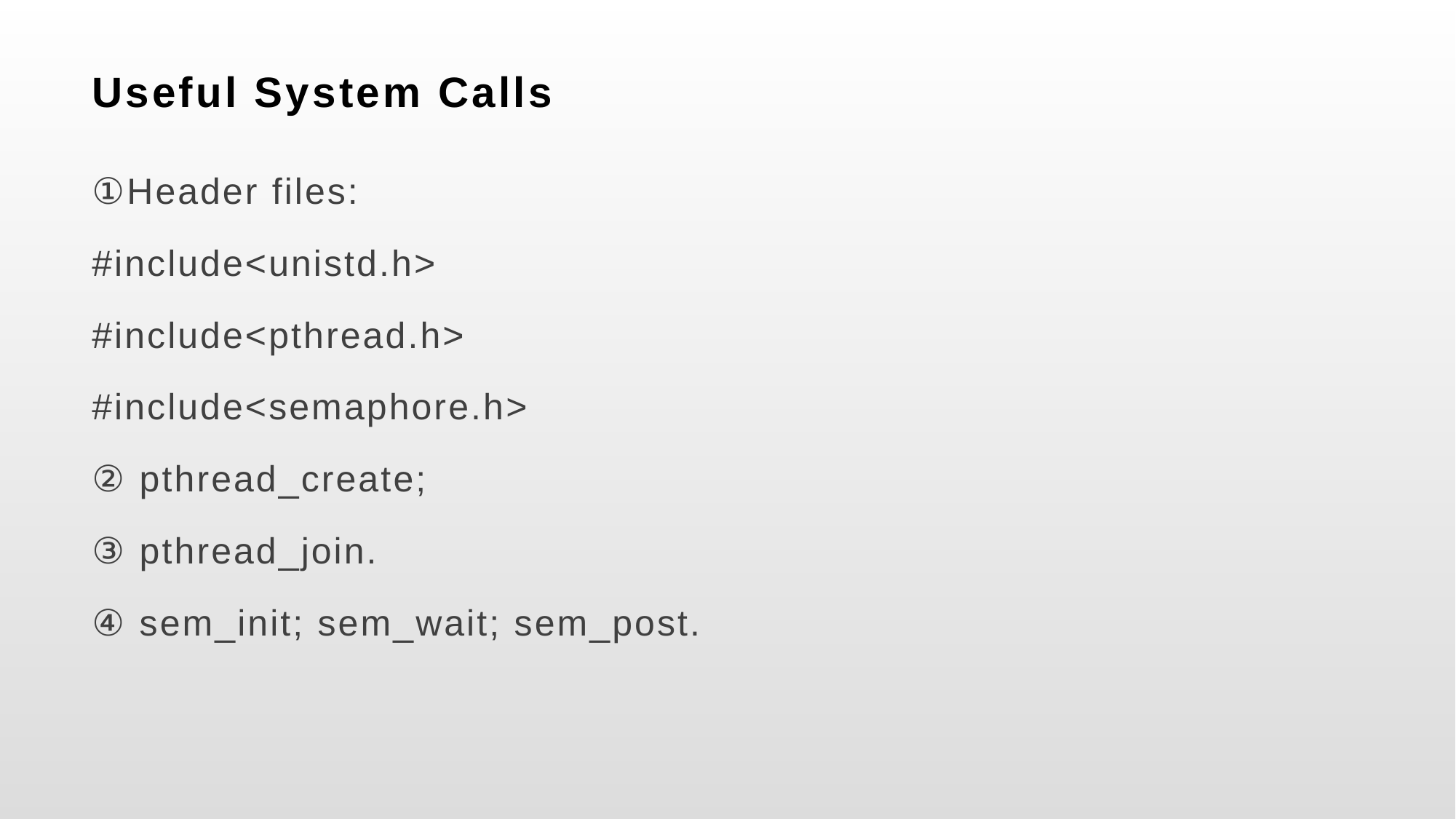

# Useful System Calls
①Header files:
#include<unistd.h>
#include<pthread.h>
#include<semaphore.h>
② pthread_create;
③ pthread_join.
④ sem_init; sem_wait; sem_post.